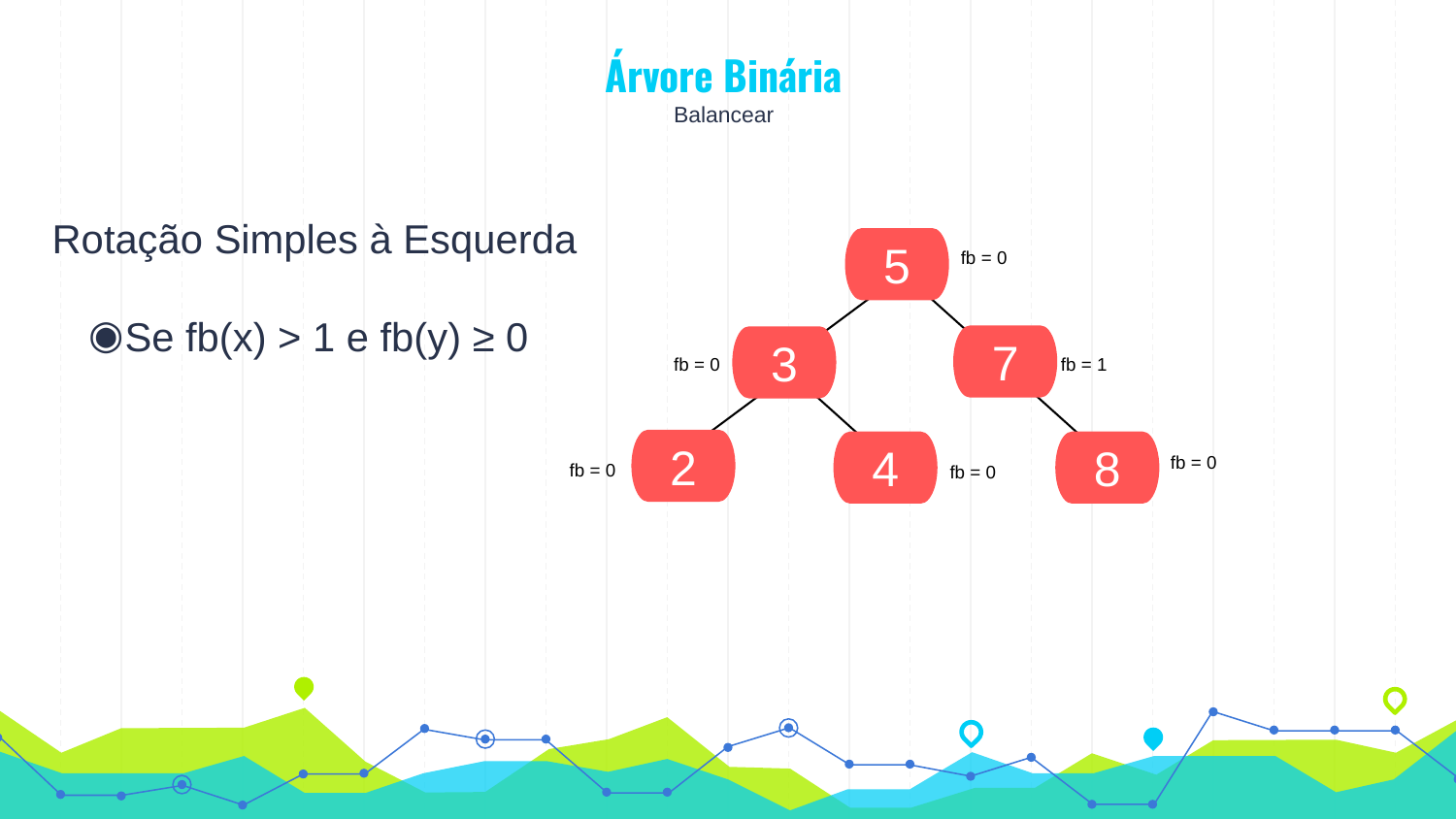

# Árvore Binária Balancear
Rotação Simples à Esquerda

Se fb(x) > 1 e fb(y) ≥ 0
5
fb = 0
7
3
fb = 0
fb = 1

2
4
8
fb = 0
fb = 0
fb = 0